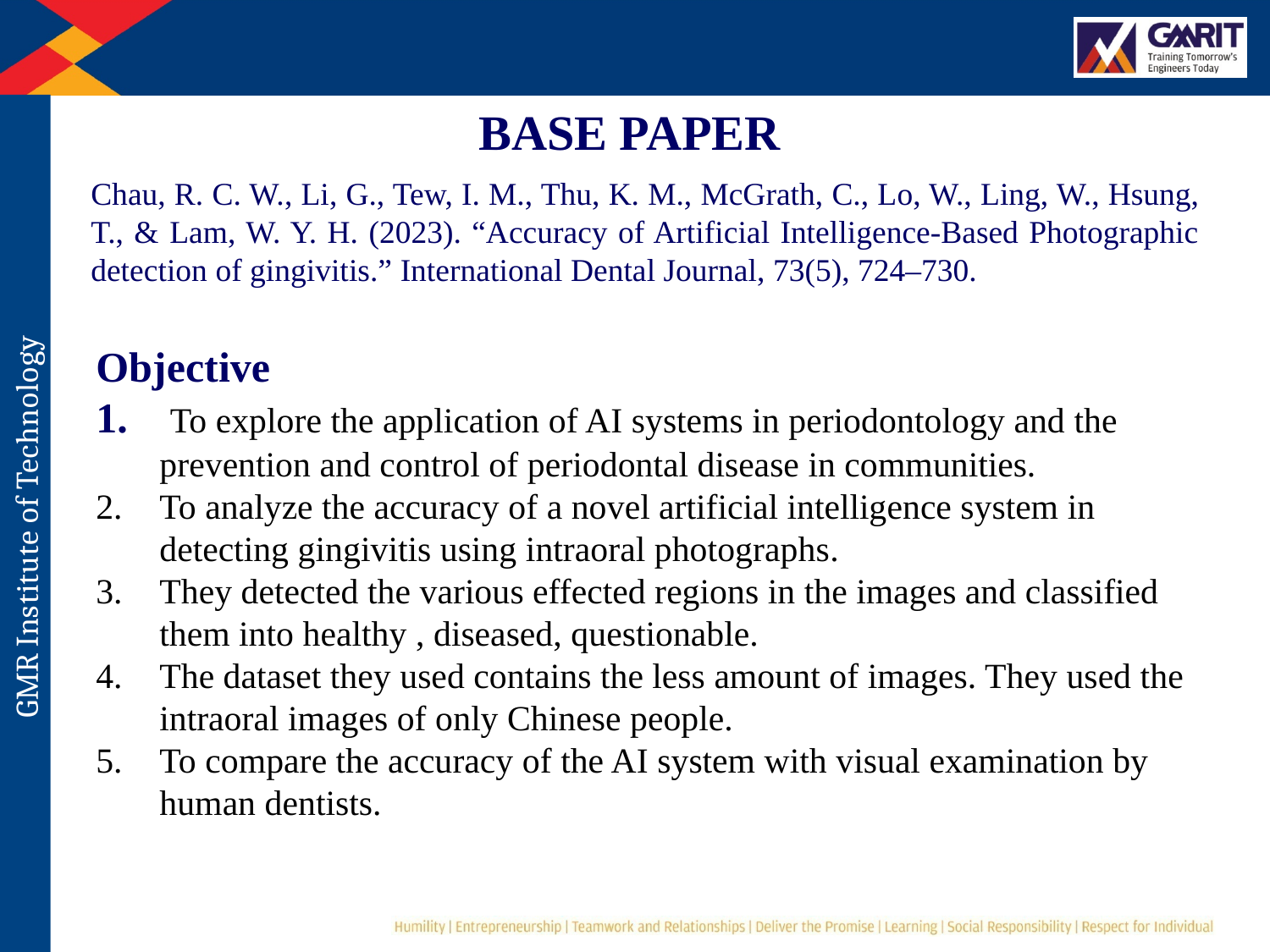

BASE PAPER
Chau, R. C. W., Li, G., Tew, I. M., Thu, K. M., McGrath, C., Lo, W., Ling, W., Hsung, T., & Lam, W. Y. H. (2023). “Accuracy of Artificial Intelligence-Based Photographic detection of gingivitis.” International Dental Journal, 73(5), 724–730.
Objective
 To explore the application of AI systems in periodontology and the prevention and control of periodontal disease in communities.
To analyze the accuracy of a novel artificial intelligence system in detecting gingivitis using intraoral photographs.
They detected the various effected regions in the images and classified them into healthy , diseased, questionable.
The dataset they used contains the less amount of images. They used the intraoral images of only Chinese people.
To compare the accuracy of the AI system with visual examination by human dentists.